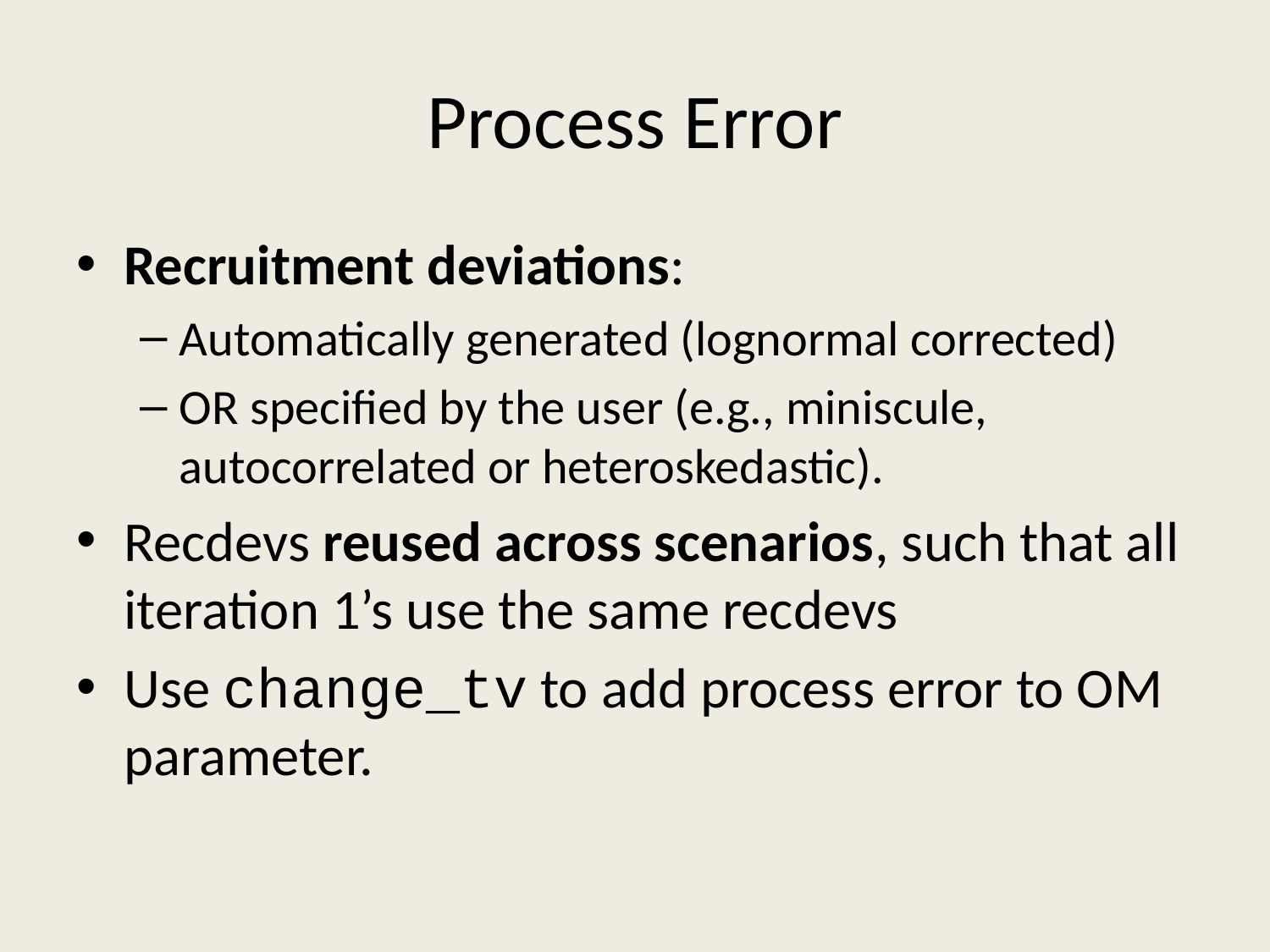

# Process Error
Recruitment deviations:
Automatically generated (lognormal corrected)
OR specified by the user (e.g., miniscule, autocorrelated or heteroskedastic).
Recdevs reused across scenarios, such that all iteration 1’s use the same recdevs
Use change_tv to add process error to OM parameter.